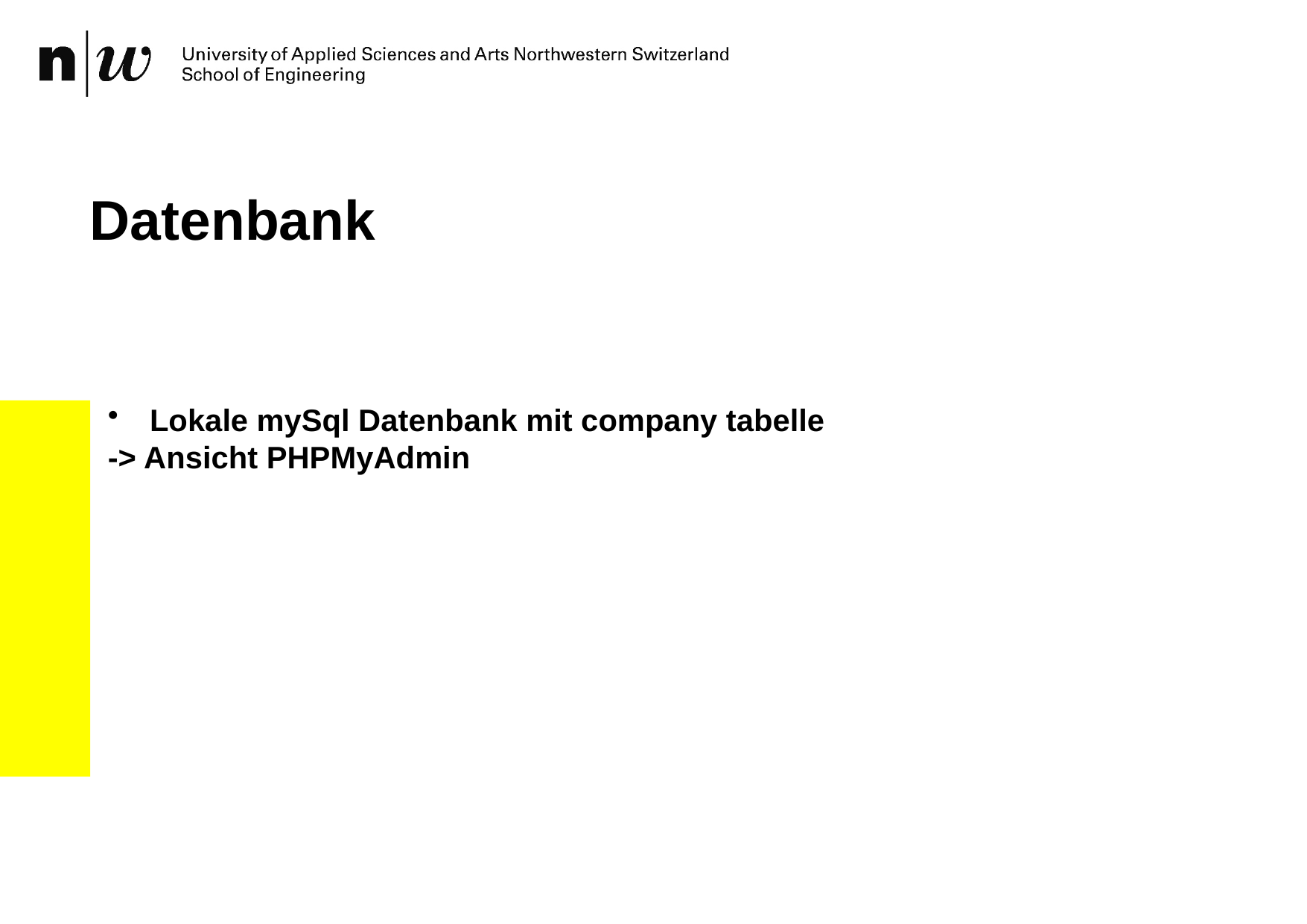

# Datenbank

Lokale mySql Datenbank mit company tabelle
-> Ansicht PHPMyAdmin